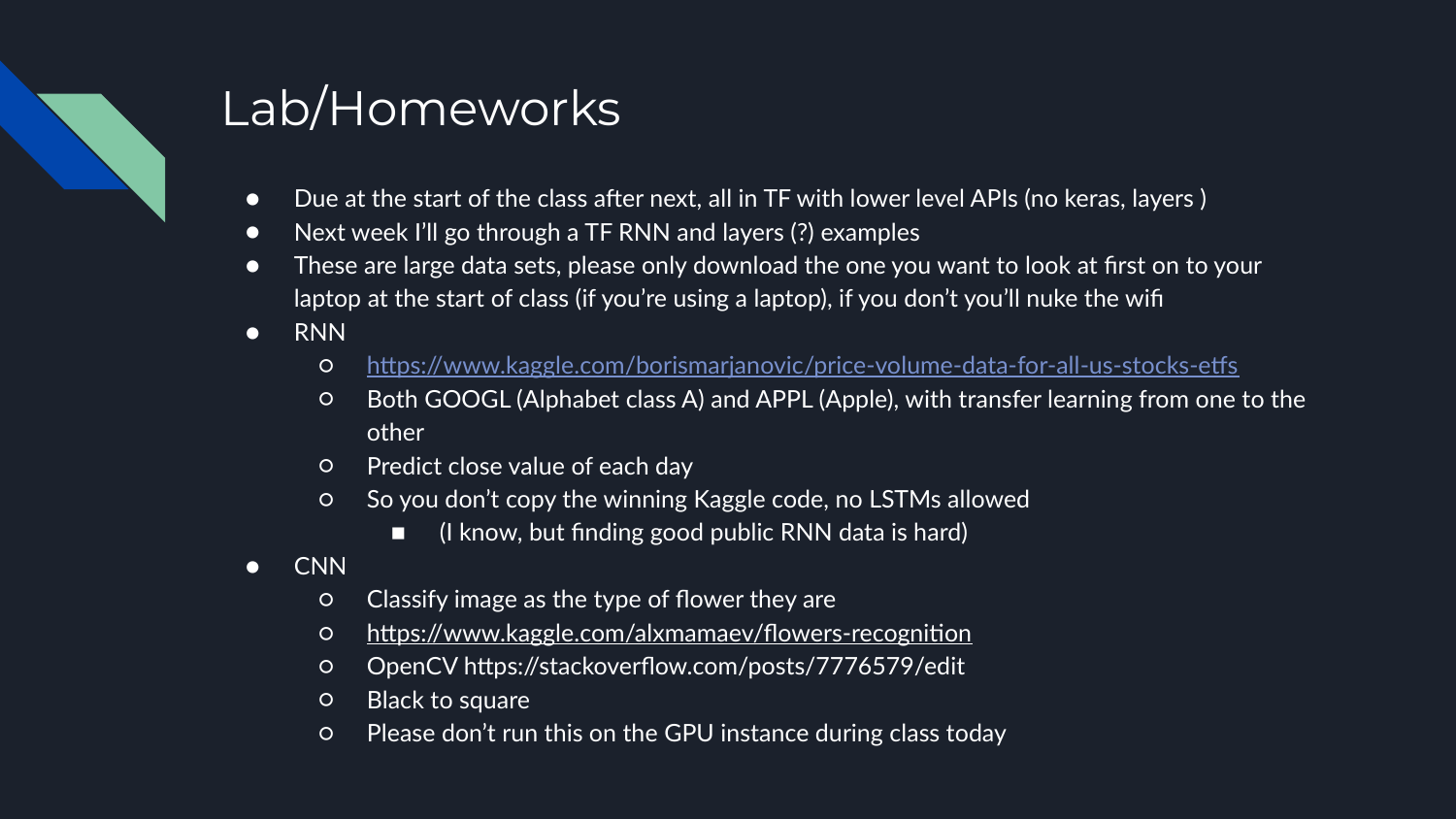

# Lab/Homeworks

Due at the start of the class after next, all in TF with lower level APIs (no keras, layers )
Next week I’ll go through a TF RNN and layers (?) examples
These are large data sets, please only download the one you want to look at first on to your laptop at the start of class (if you’re using a laptop), if you don’t you’ll nuke the wifi
RNN
https://www.kaggle.com/borismarjanovic/price-volume-data-for-all-us-stocks-etfs
Both GOOGL (Alphabet class A) and APPL (Apple), with transfer learning from one to the other
Predict close value of each day
So you don’t copy the winning Kaggle code, no LSTMs allowed
(I know, but finding good public RNN data is hard)
CNN
Classify image as the type of flower they are
https://www.kaggle.com/alxmamaev/flowers-recognition
OpenCV https://stackoverflow.com/posts/7776579/edit
Black to square
Please don’t run this on the GPU instance during class today